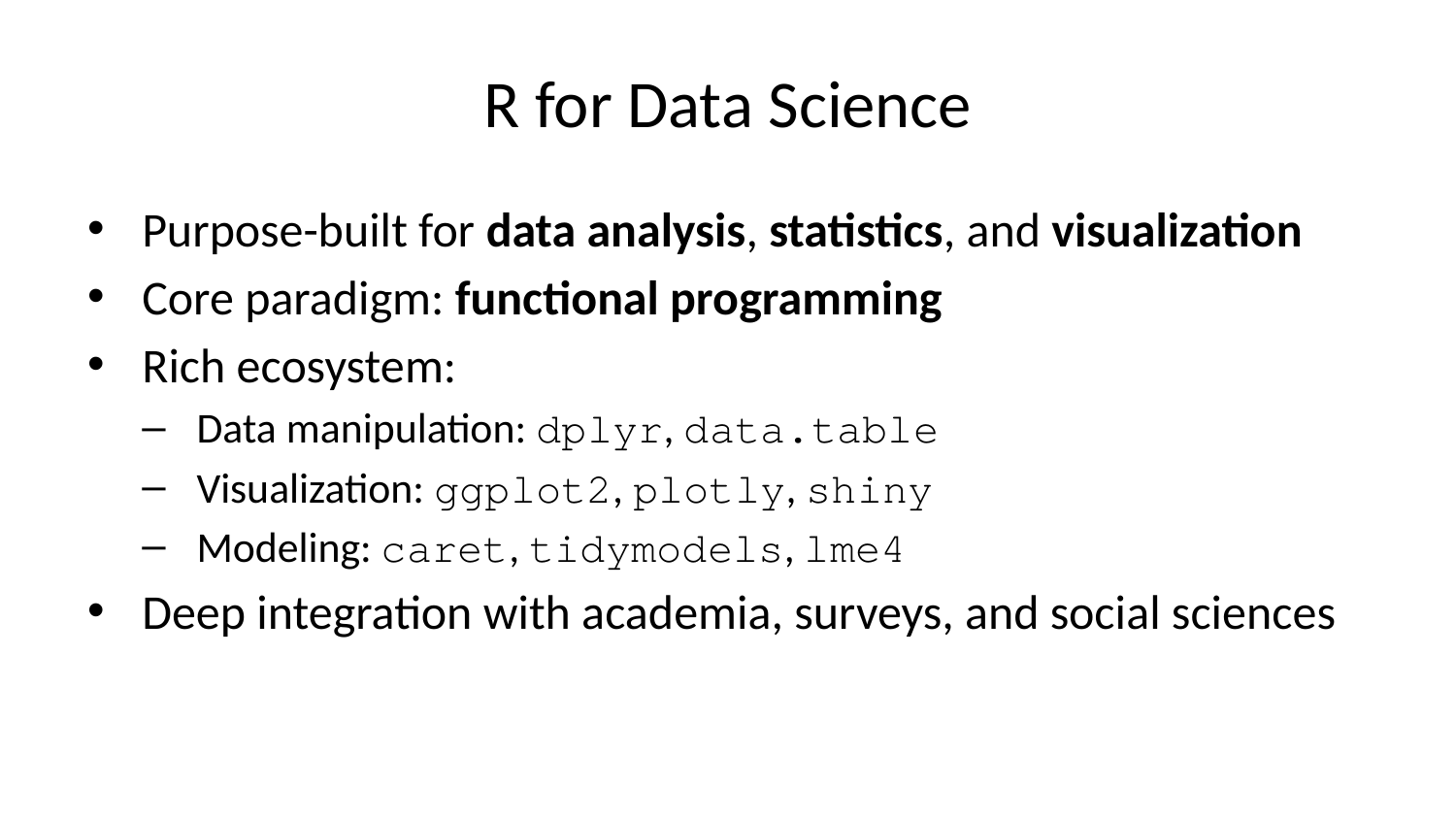

# R for Data Science
Purpose-built for data analysis, statistics, and visualization
Core paradigm: functional programming
Rich ecosystem:
Data manipulation: dplyr, data.table
Visualization: ggplot2, plotly, shiny
Modeling: caret, tidymodels, lme4
Deep integration with academia, surveys, and social sciences